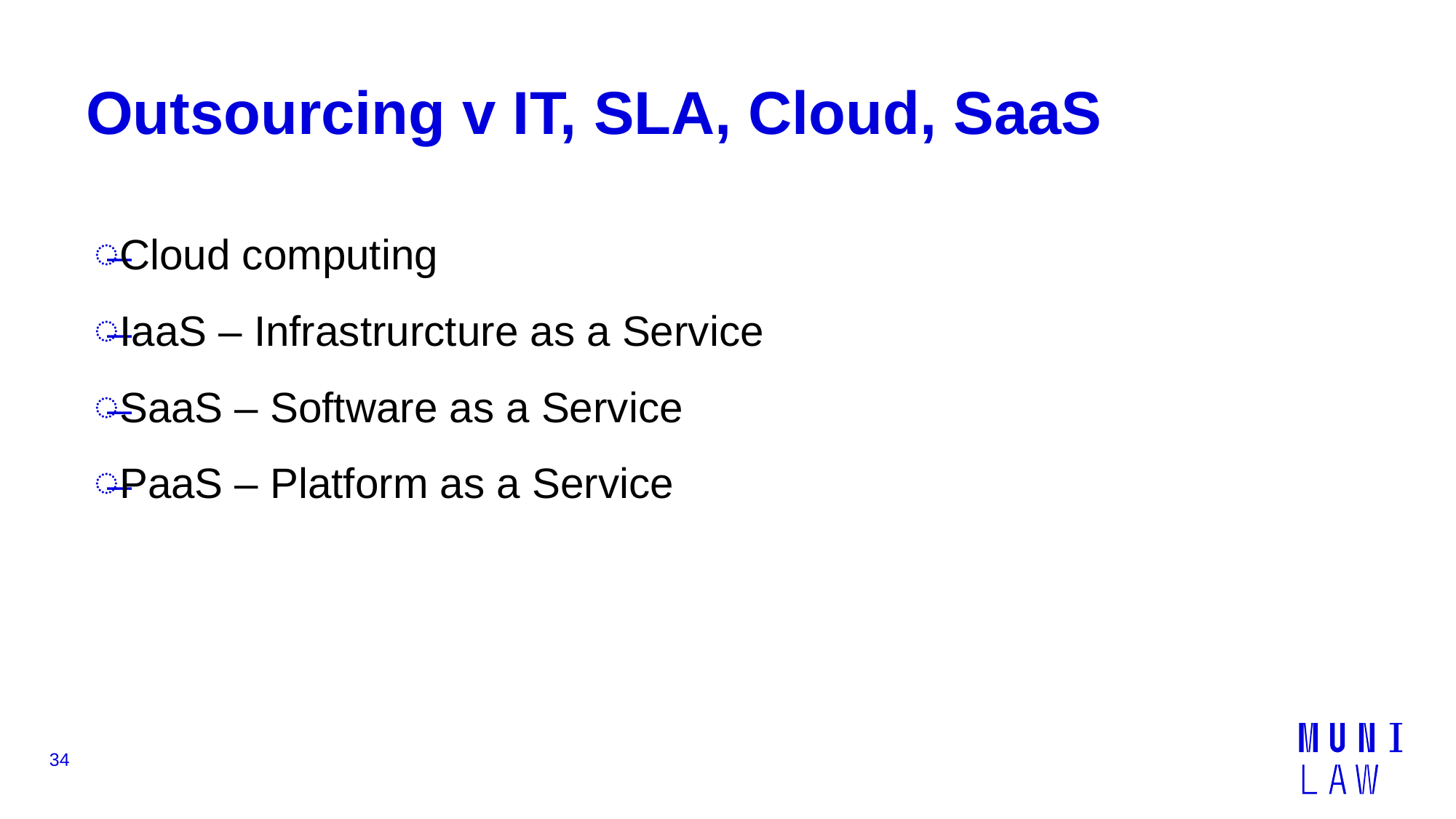

# Outsourcing v IT, SLA, Cloud, SaaS
Cloud computing
IaaS – Infrastrurcture as a Service
SaaS – Software as a Service
PaaS – Platform as a Service

34